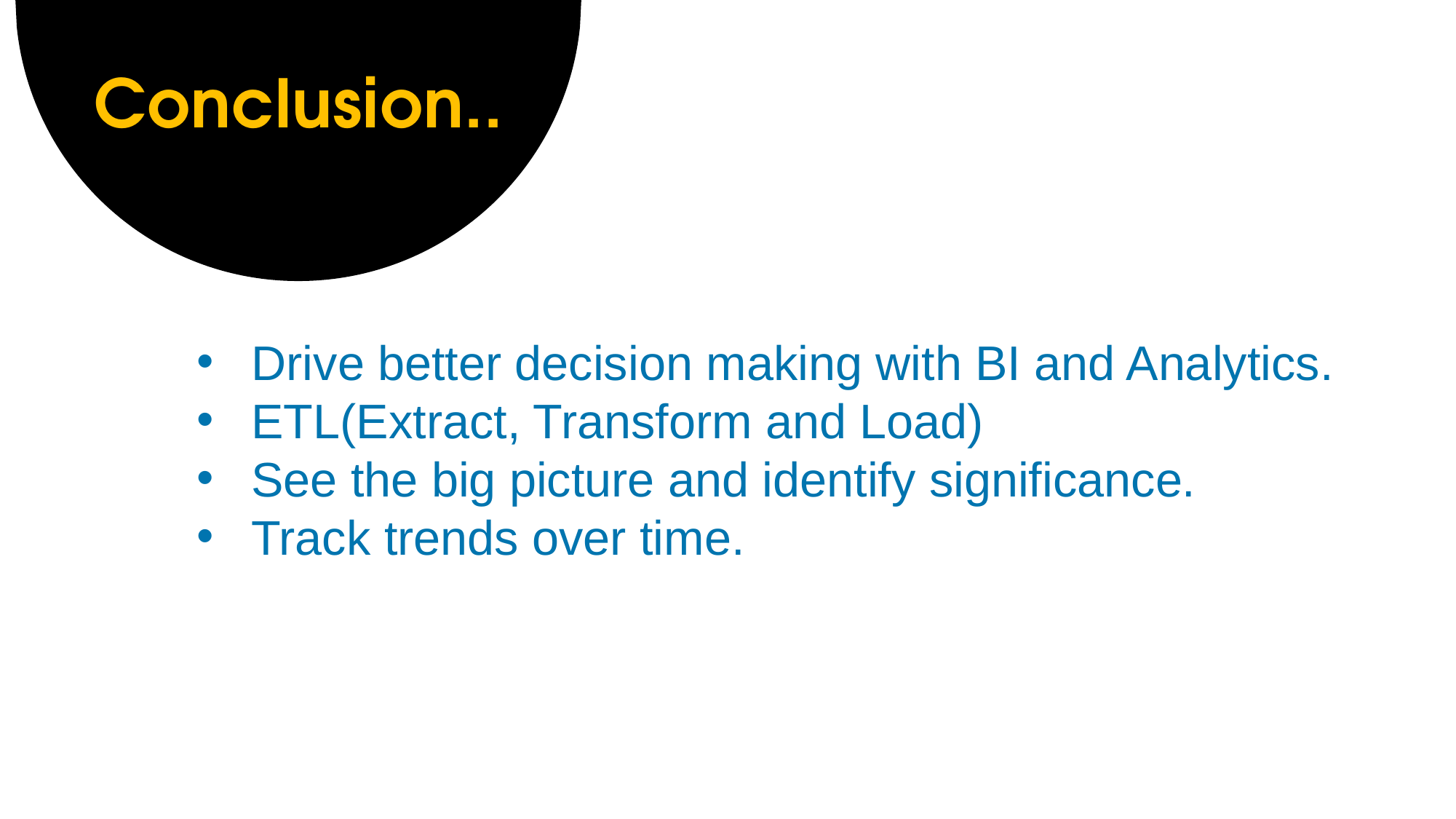

# Conclusion..
Drive better decision making with BI and Analytics.
ETL(Extract, Transform and Load)
See the big picture and identify significance.
Track trends over time.